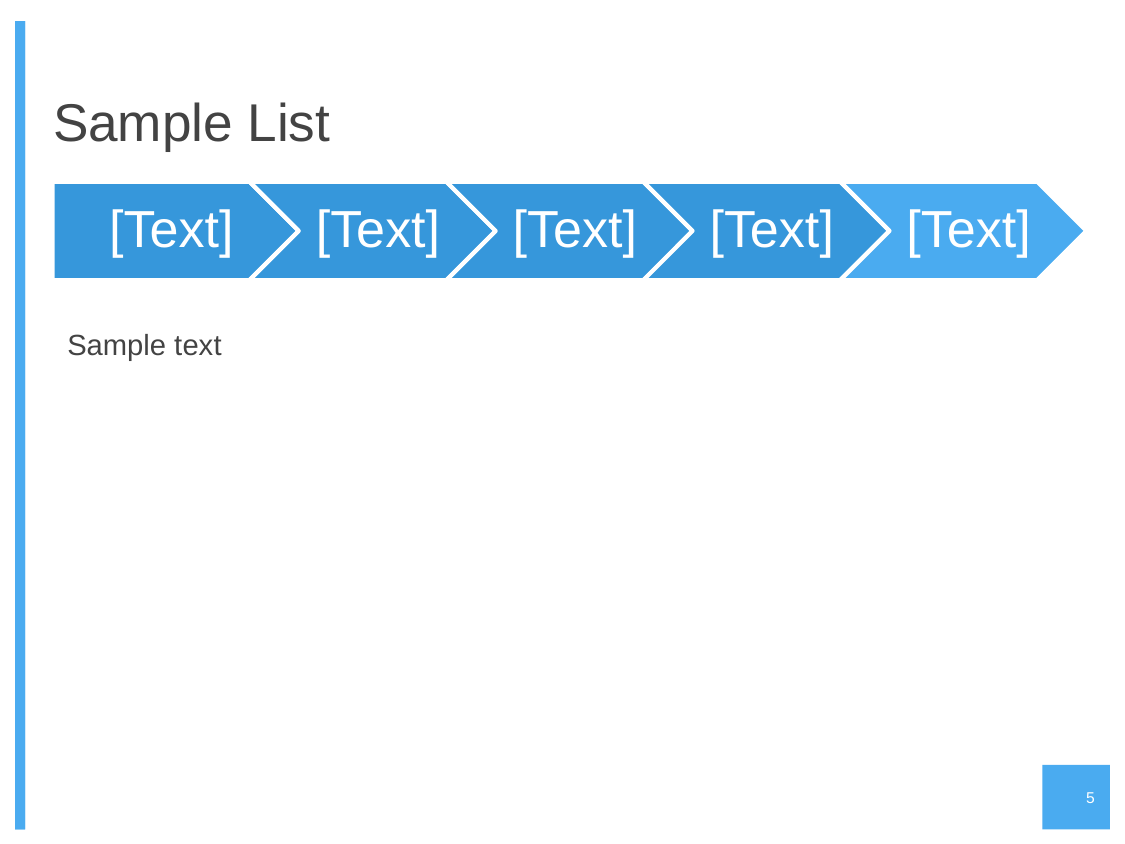

# Sample List
[Text]
[Text]
[Text]
[Text]
[Text]
Sample text
5